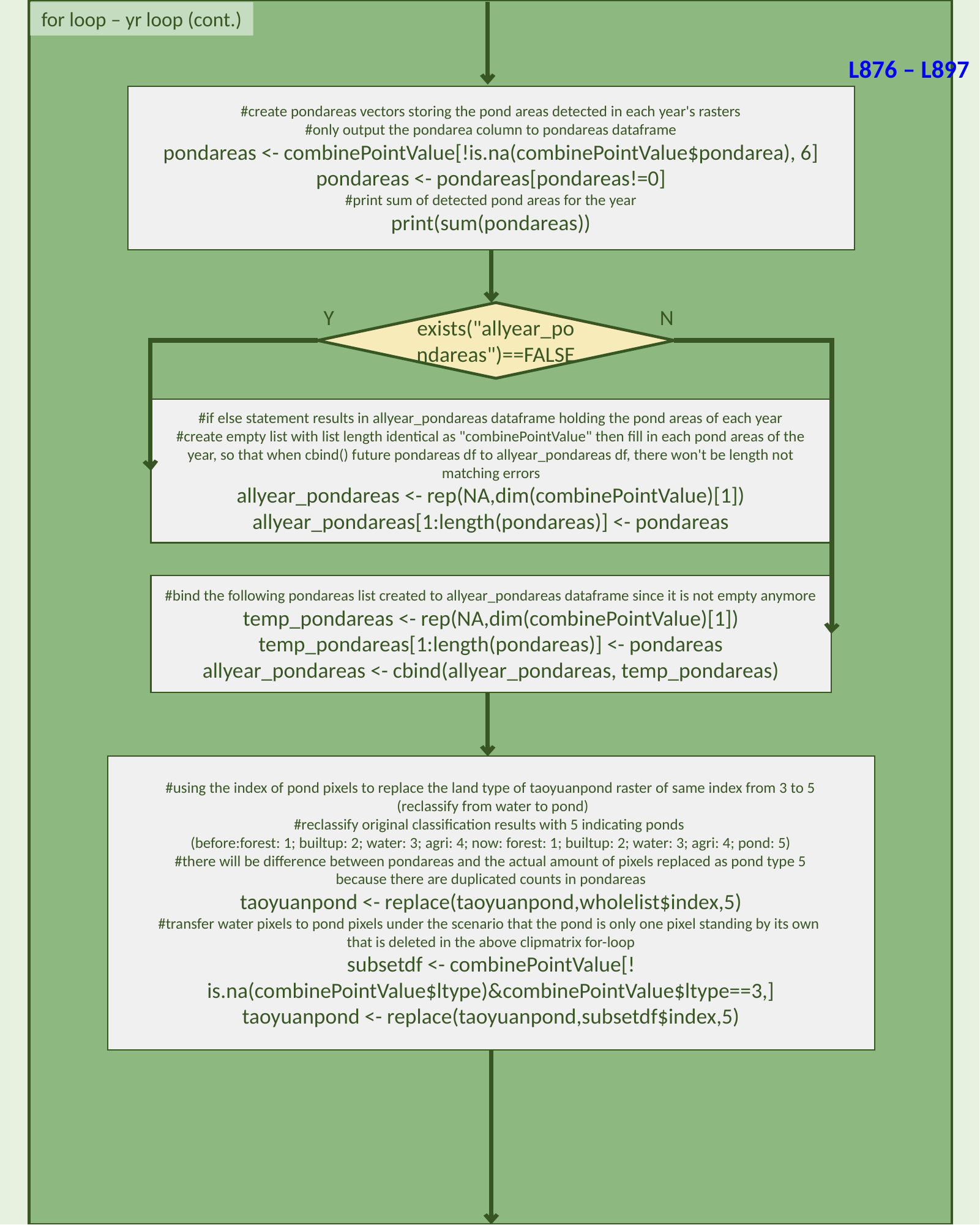

for loop – yr loop (cont.)
L876 – L897
#create pondareas vectors storing the pond areas detected in each year's rasters
#only output the pondarea column to pondareas dataframe
pondareas <- combinePointValue[!is.na(combinePointValue$pondarea), 6]
pondareas <- pondareas[pondareas!=0]
#print sum of detected pond areas for the year
print(sum(pondareas))
N
Y
exists("allyear_pondareas")==FALSE
#if else statement results in allyear_pondareas dataframe holding the pond areas of each year
#create empty list with list length identical as "combinePointValue" then fill in each pond areas of the year, so that when cbind() future pondareas df to allyear_pondareas df, there won't be length not matching errors
allyear_pondareas <- rep(NA,dim(combinePointValue)[1])
allyear_pondareas[1:length(pondareas)] <- pondareas
#bind the following pondareas list created to allyear_pondareas dataframe since it is not empty anymore
temp_pondareas <- rep(NA,dim(combinePointValue)[1])
temp_pondareas[1:length(pondareas)] <- pondareas
allyear_pondareas <- cbind(allyear_pondareas, temp_pondareas)
#using the index of pond pixels to replace the land type of taoyuanpond raster of same index from 3 to 5
 (reclassify from water to pond)
#reclassify original classification results with 5 indicating ponds
(before:forest: 1; builtup: 2; water: 3; agri: 4; now: forest: 1; builtup: 2; water: 3; agri: 4; pond: 5)
 #there will be difference between pondareas and the actual amount of pixels replaced as pond type 5
because there are duplicated counts in pondareas
taoyuanpond <- replace(taoyuanpond,wholelist$index,5)
#transfer water pixels to pond pixels under the scenario that the pond is only one pixel standing by its own
that is deleted in the above clipmatrix for-loop
subsetdf <- combinePointValue[!is.na(combinePointValue$ltype)&combinePointValue$ltype==3,]
taoyuanpond <- replace(taoyuanpond,subsetdf$index,5)